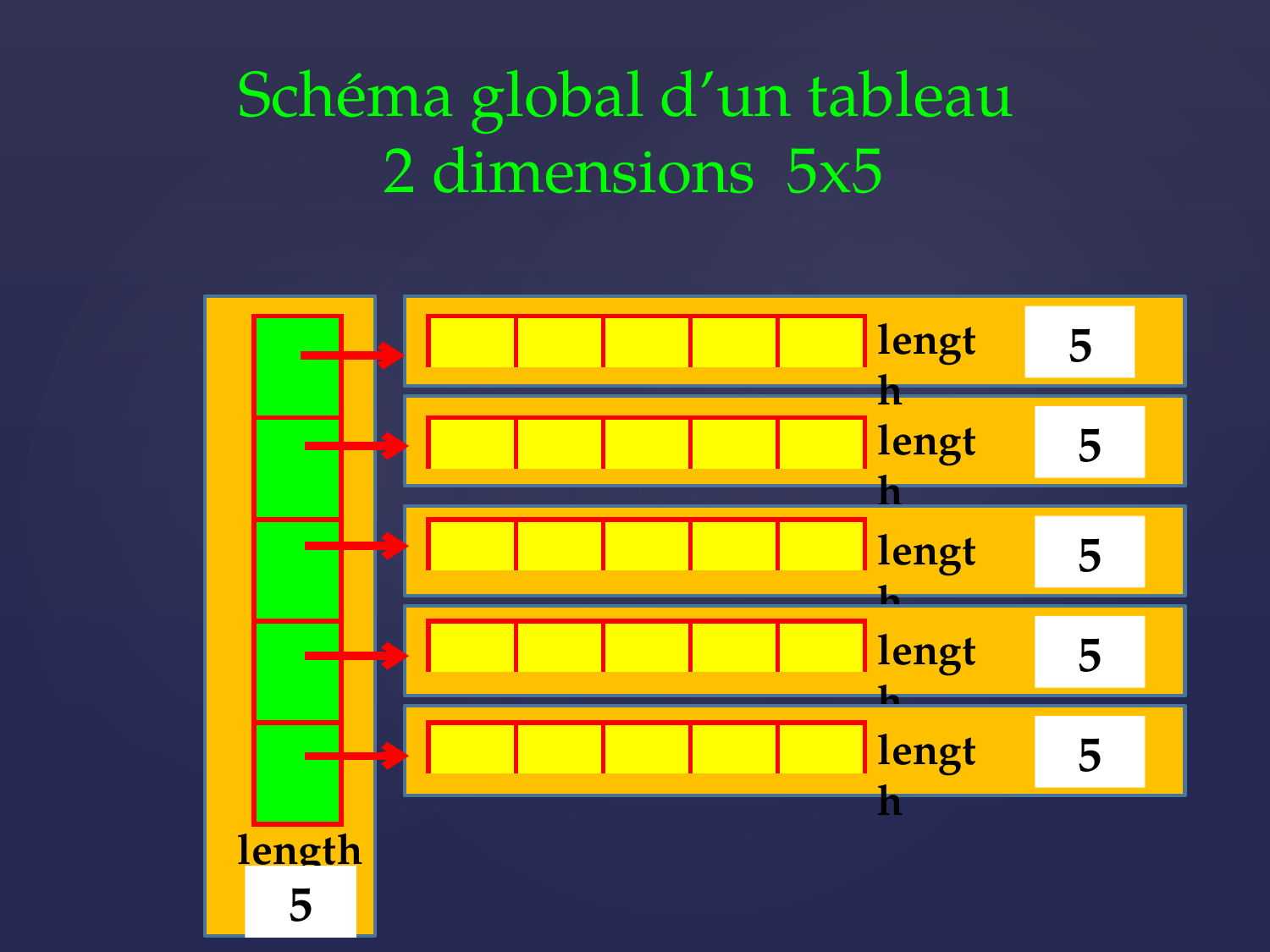

Schéma global d’un tableau
2 dimensions  5x5

length
5
|  |  |  |  |  |  |  |
| --- | --- | --- | --- | --- | --- | --- |
|  |  |  |  |  |  |  |
|  |  |  |  |  |  |  |
|  |  |  |  |  |  |  |
|  |  |  |  |  |  |  |
|  |  |  |  |  |  |  |
|  |  |  |  |  |  |  |
|  |  |  |  |  |  |  |
|  |  |  |  |  |  |  |
|  |  |  |  |  |  |  |

length
5

length
5

length
5

length
5
length
5